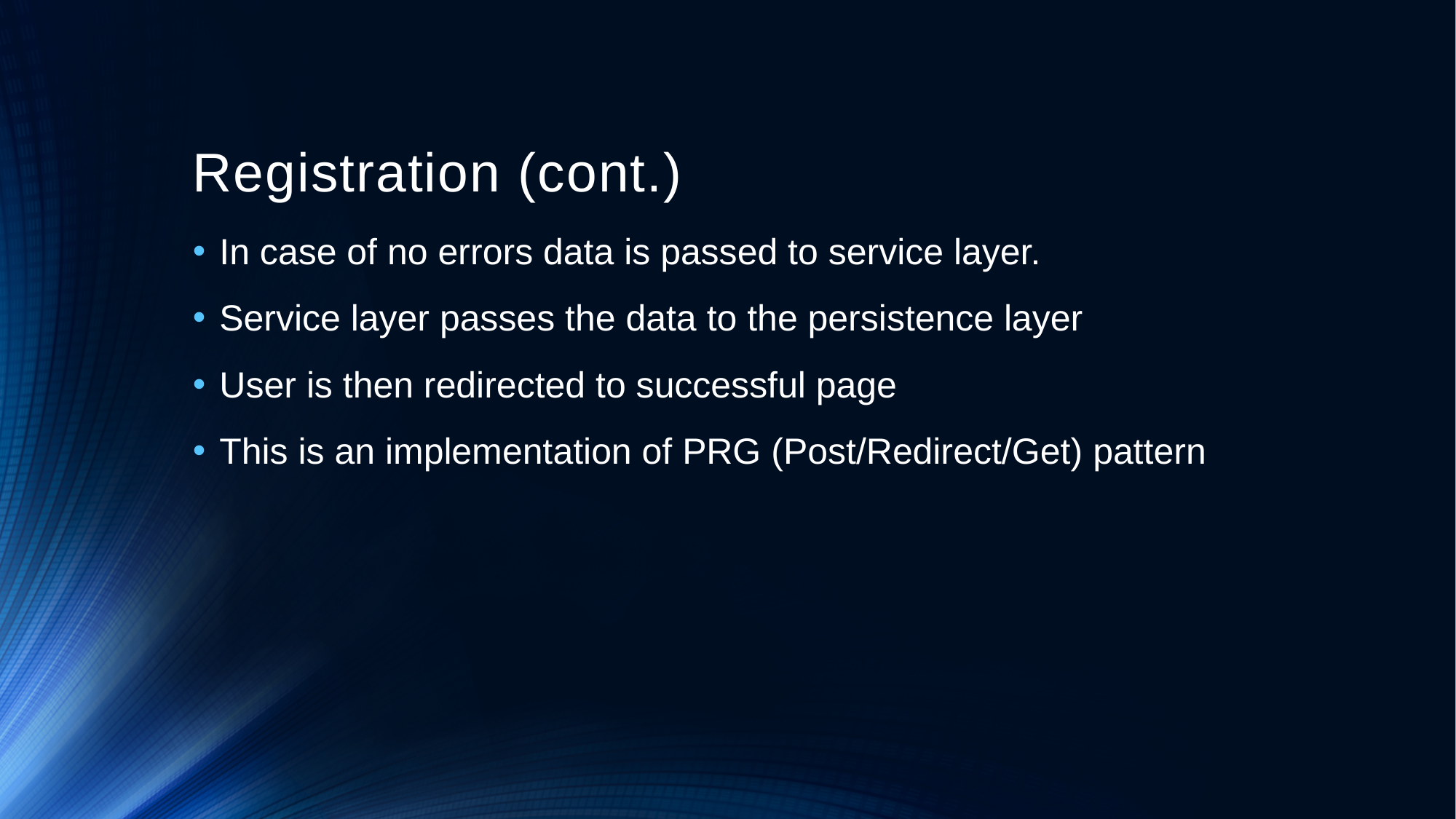

# Registration (cont.)
In case of no errors data is passed to service layer.
Service layer passes the data to the persistence layer
User is then redirected to successful page
This is an implementation of PRG (Post/Redirect/Get) pattern